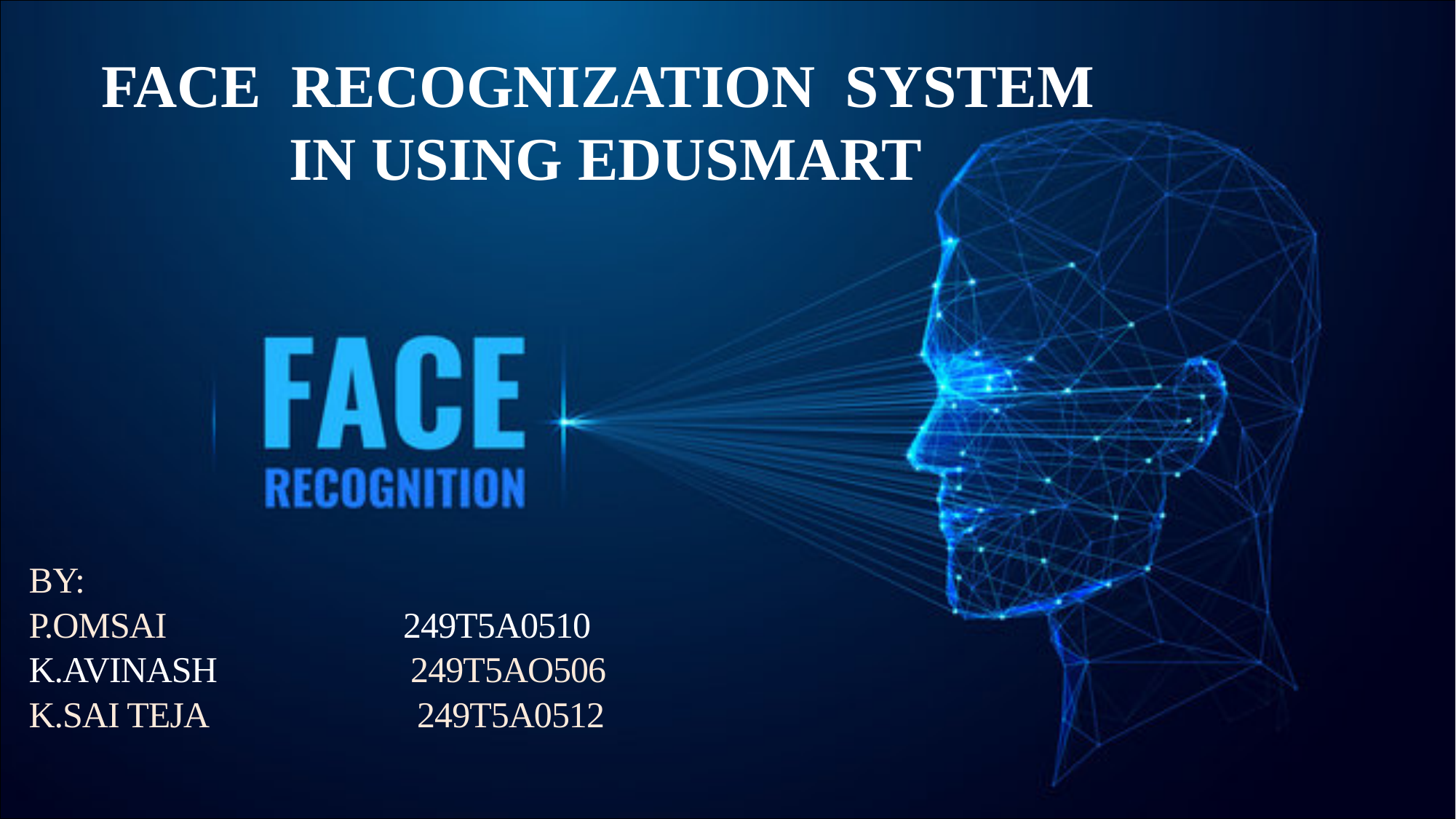

# FACE  RECOGNIZATION  SYSTEM IN USING EDUSMART

BY:
P.OMSAI                            249T5A0510
K.AVINASH                       249T5AO506
K.SAI TEJA                         249T5A0512